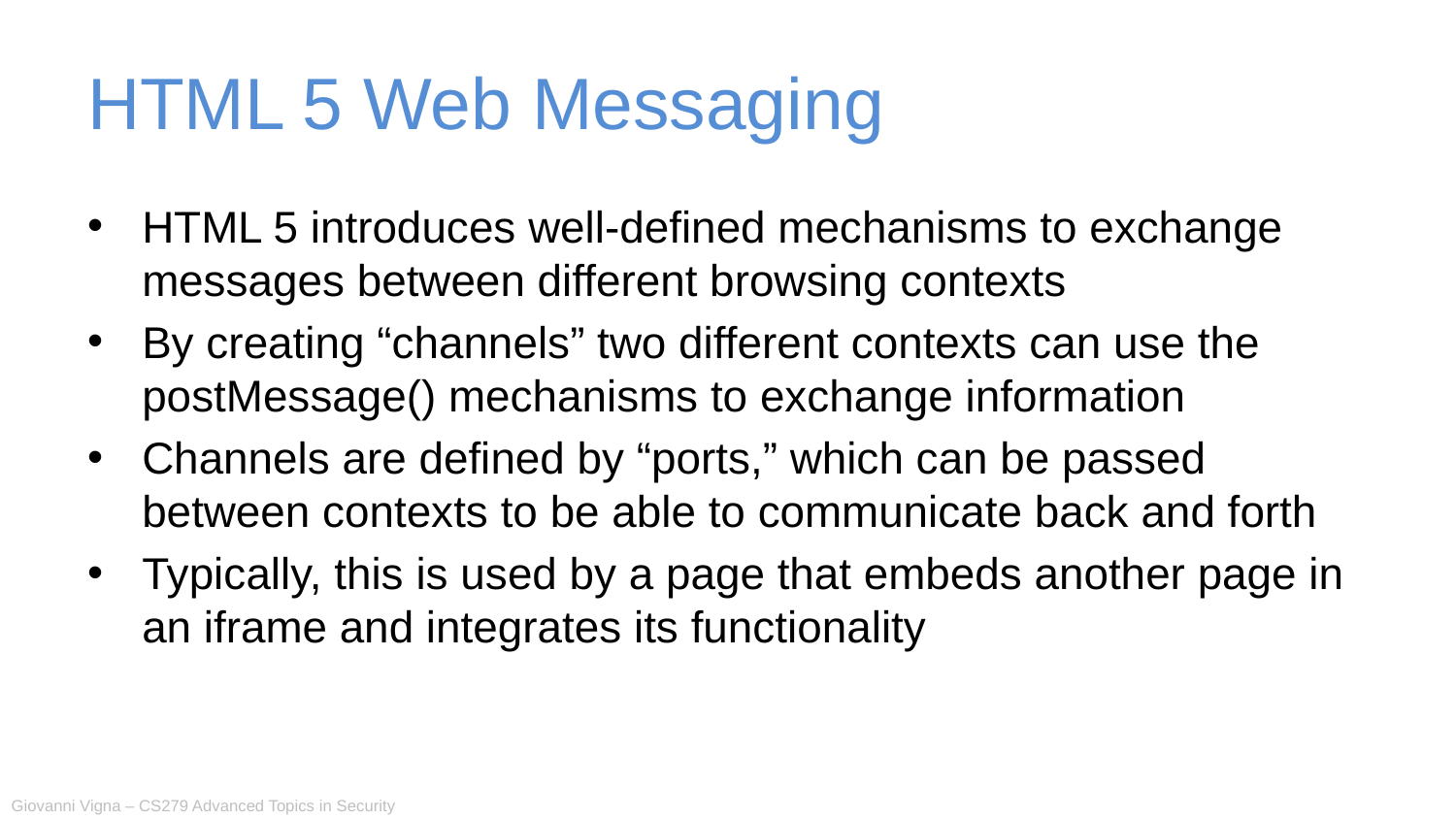

# HTML 5 Web Messaging
HTML 5 introduces well-defined mechanisms to exchange messages between different browsing contexts
By creating “channels” two different contexts can use the postMessage() mechanisms to exchange information
Channels are defined by “ports,” which can be passed between contexts to be able to communicate back and forth
Typically, this is used by a page that embeds another page in an iframe and integrates its functionality